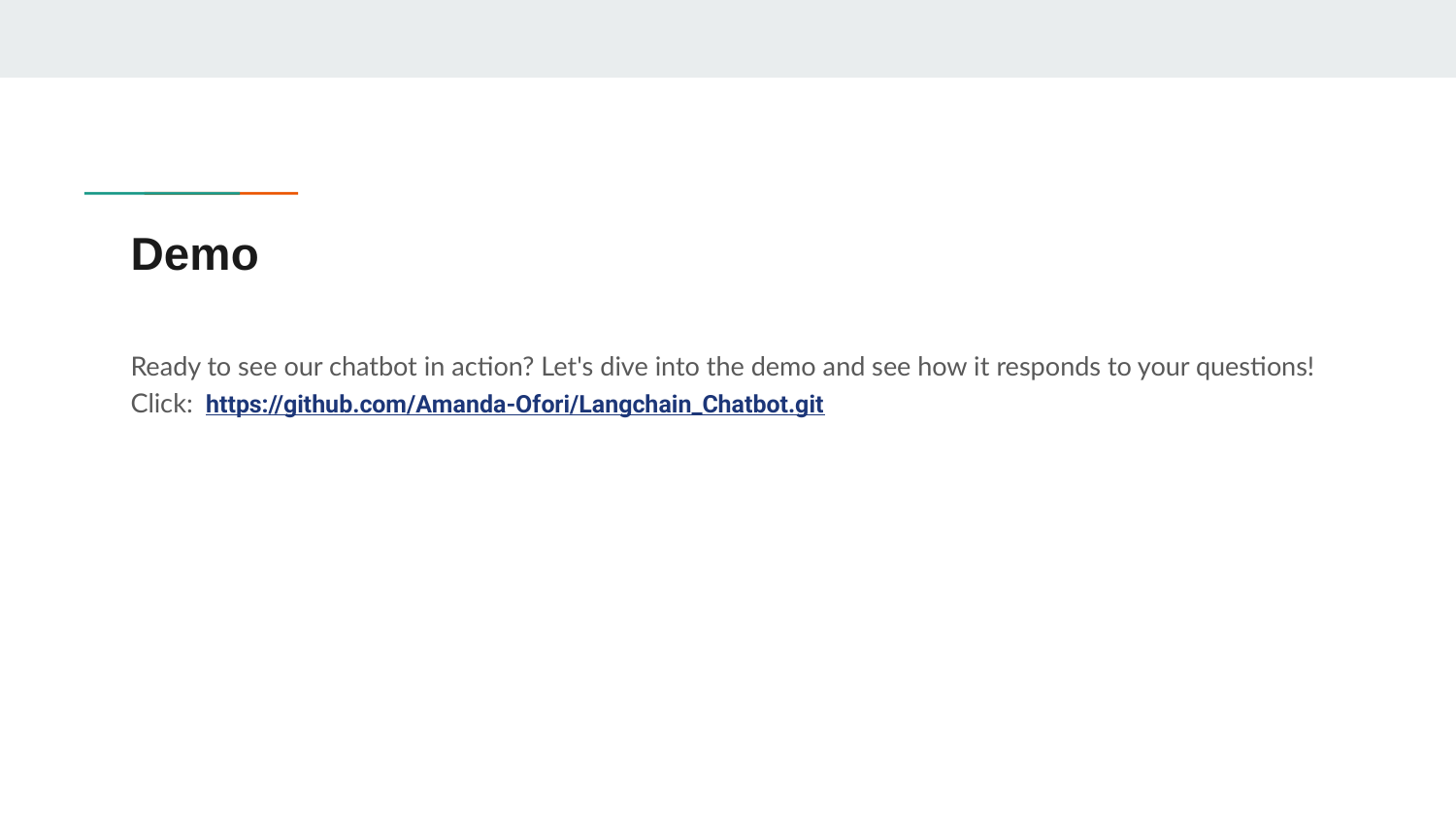

# Demo
Ready to see our chatbot in action? Let's dive into the demo and see how it responds to your questions! Click:  https://github.com/Amanda-Ofori/Langchain_Chatbot.git